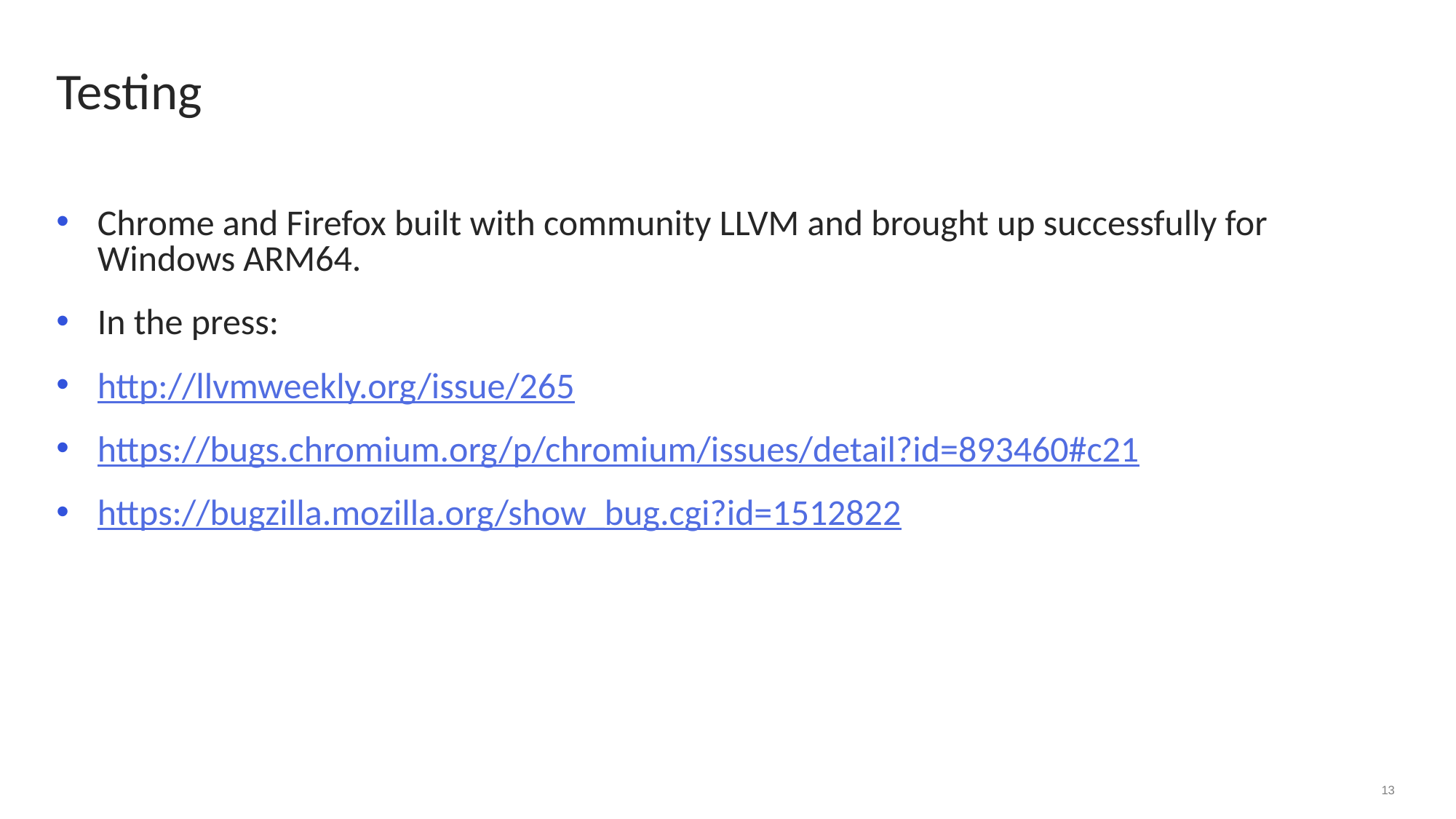

# Testing

Chrome and Firefox built with community LLVM and brought up successfully for Windows ARM64.
In the press:
http://llvmweekly.org/issue/265
https://bugs.chromium.org/p/chromium/issues/detail?id=893460#c21
https://bugzilla.mozilla.org/show_bug.cgi?id=1512822